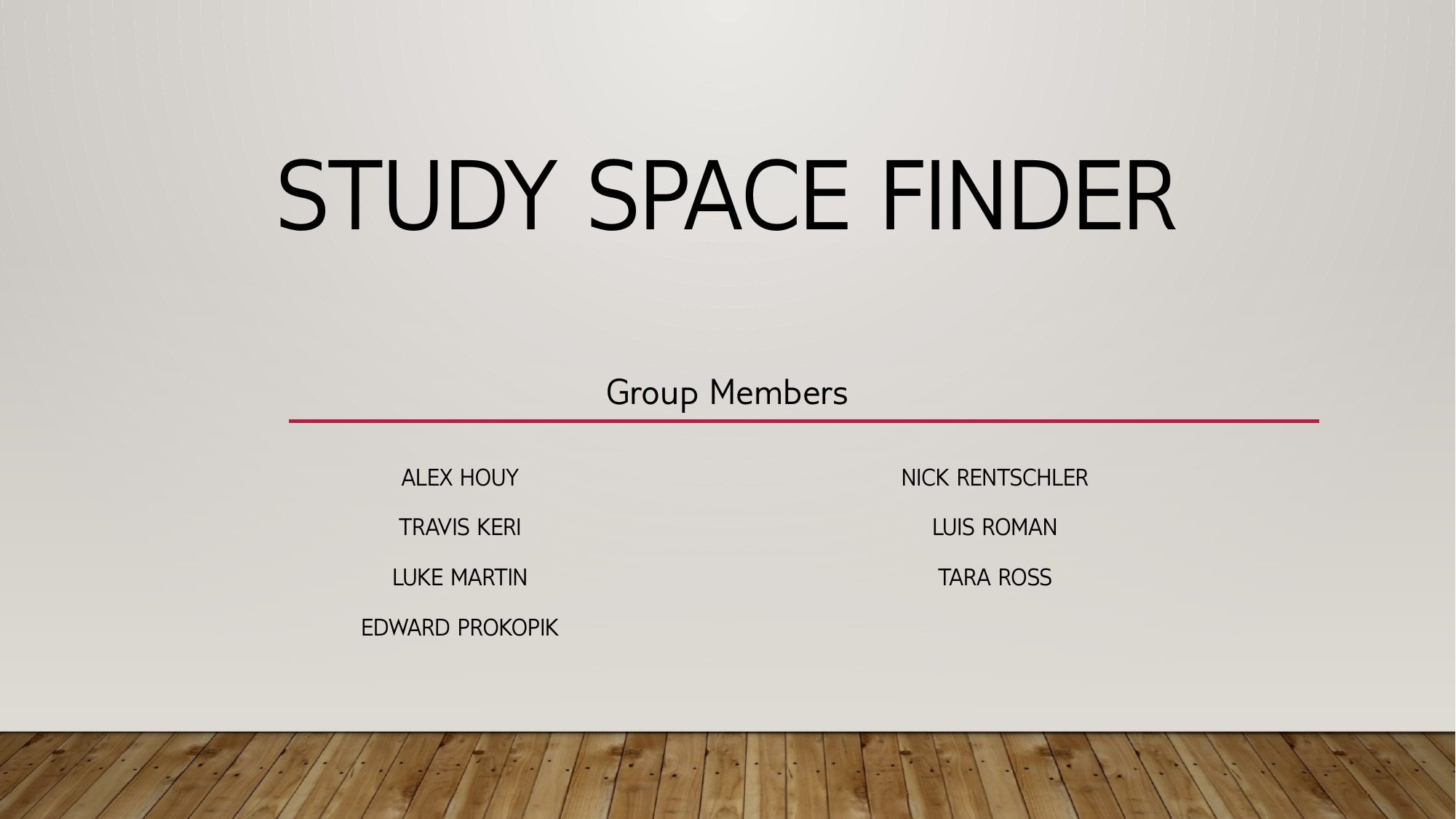

# Study Space Finder
Group Members
Alex Houy
Travis Keri
Luke Martin
Edward Prokopik
Nick Rentschler
Luis Roman
Tara Ross